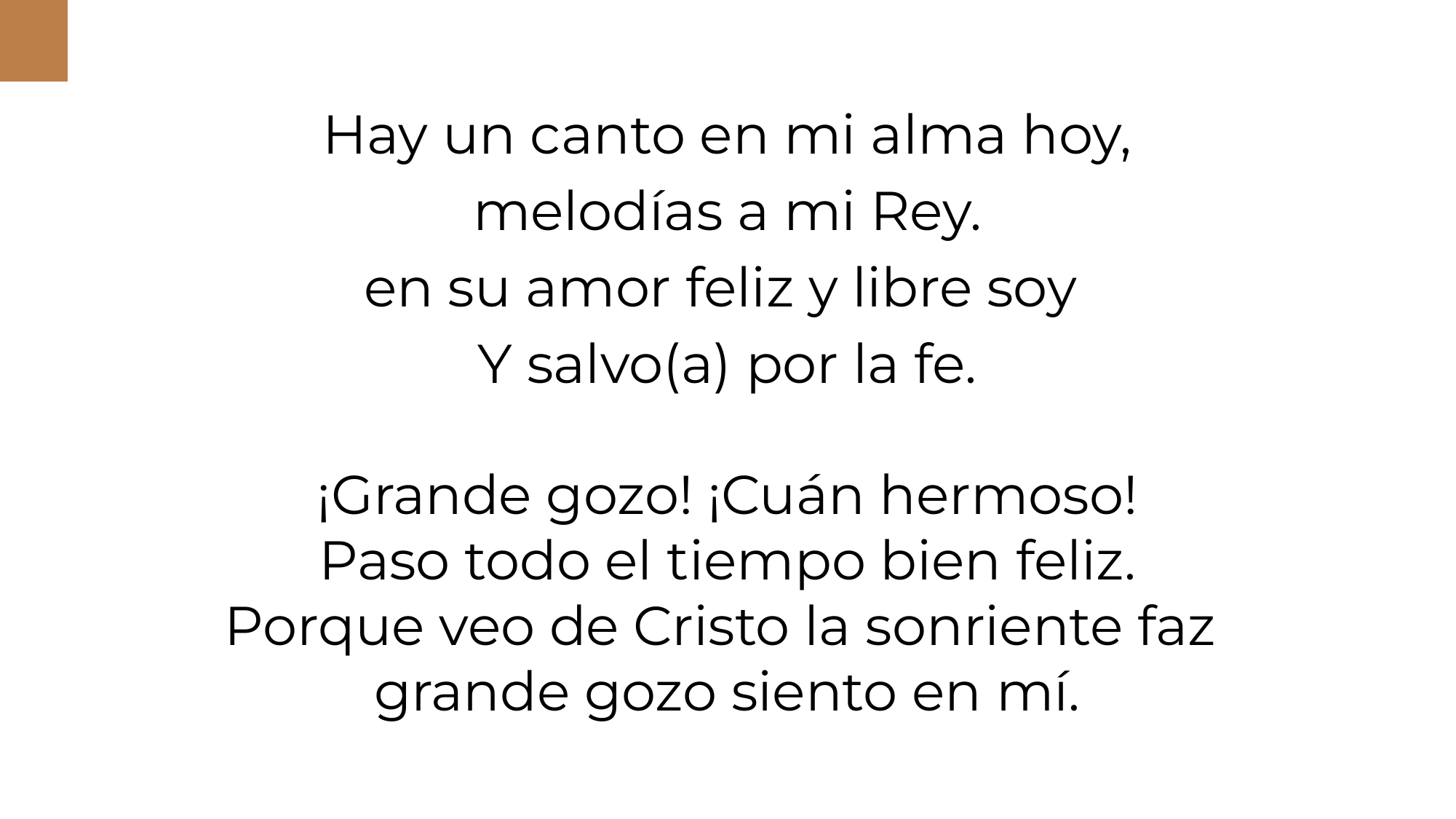

Hay un canto en mi alma hoy,
melodías a mi Rey.
en su amor feliz y libre soy
Y salvo(a) por la fe.

¡Grande gozo! ¡Cuán hermoso!
Paso todo el tiempo bien feliz.
Porque veo de Cristo la sonriente faz
grande gozo siento en mí.